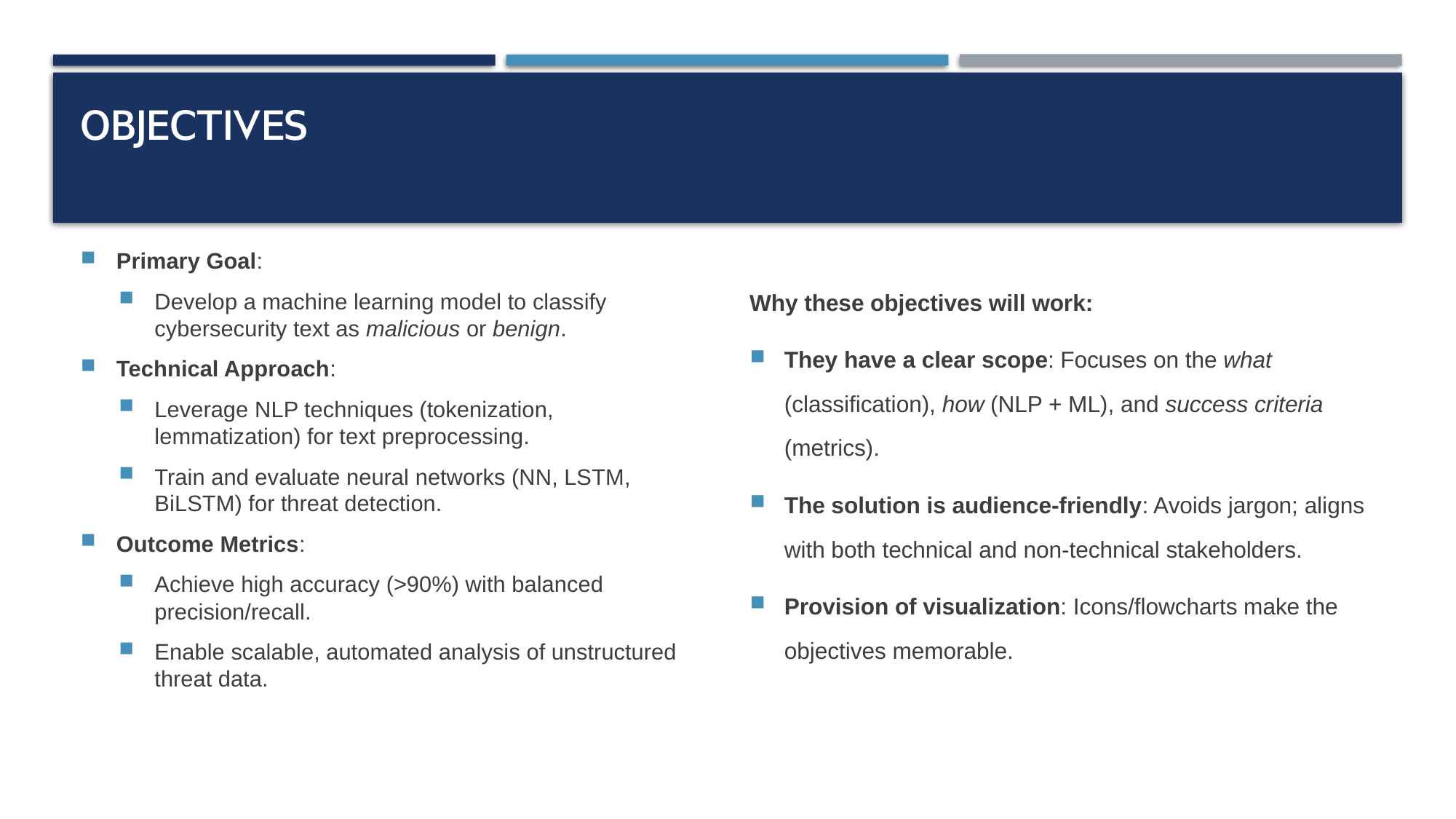

# Objectives
Primary Goal:
Develop a machine learning model to classify cybersecurity text as malicious or benign.
Technical Approach:
Leverage NLP techniques (tokenization, lemmatization) for text preprocessing.
Train and evaluate neural networks (NN, LSTM, BiLSTM) for threat detection.
Outcome Metrics:
Achieve high accuracy (>90%) with balanced precision/recall.
Enable scalable, automated analysis of unstructured threat data.

Why these objectives will work:
They have a clear scope: Focuses on the what (classification), how (NLP + ML), and success criteria (metrics).
The solution is audience-friendly: Avoids jargon; aligns with both technical and non-technical stakeholders.
Provision of visualization: Icons/flowcharts make the objectives memorable.